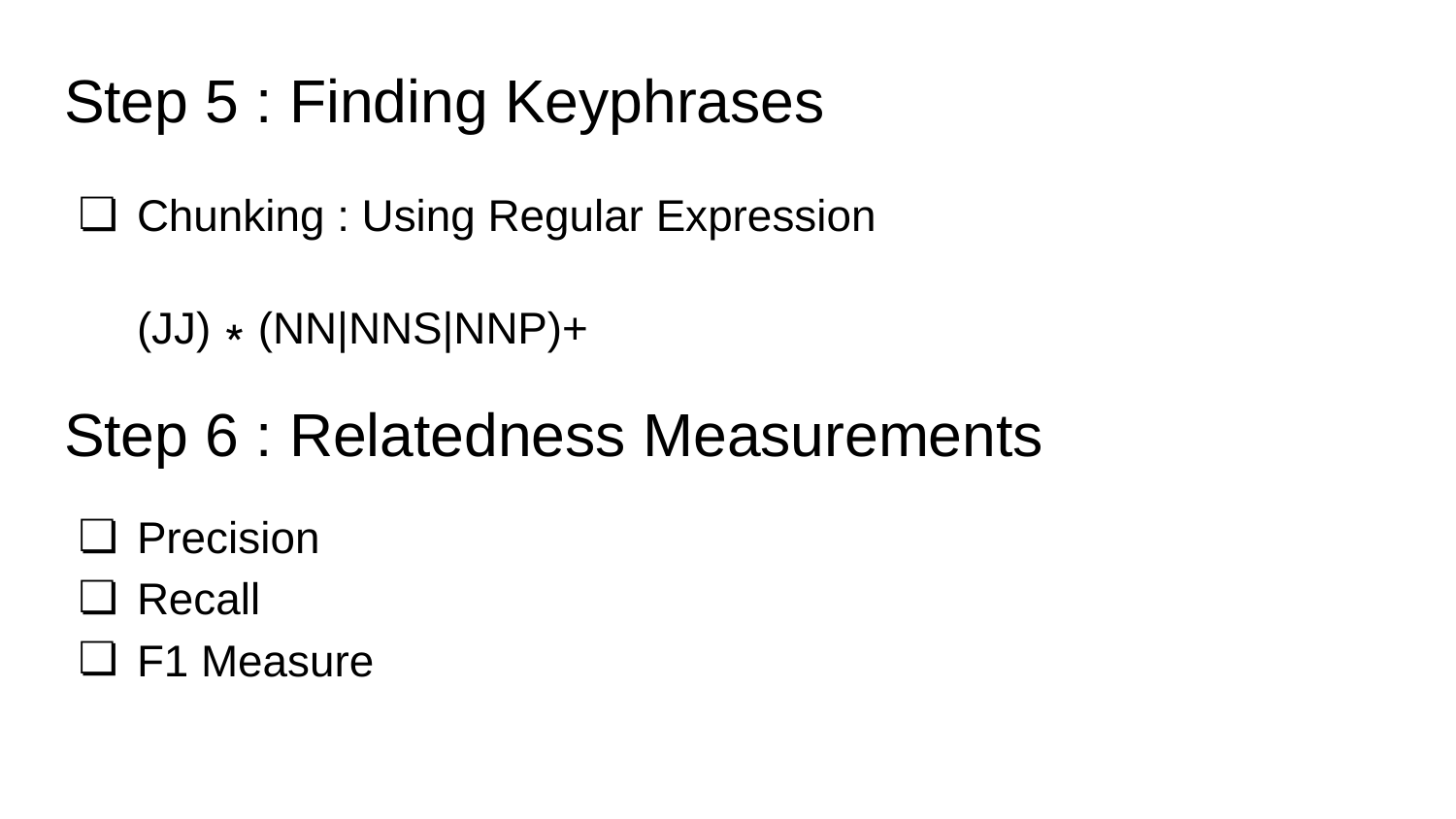

# Step 5 : Finding Keyphrases
Chunking : Using Regular Expression
(JJ) ∗ (NN|NNS|NNP)+
Step 6 : Relatedness Measurements
Precision
Recall
F1 Measure